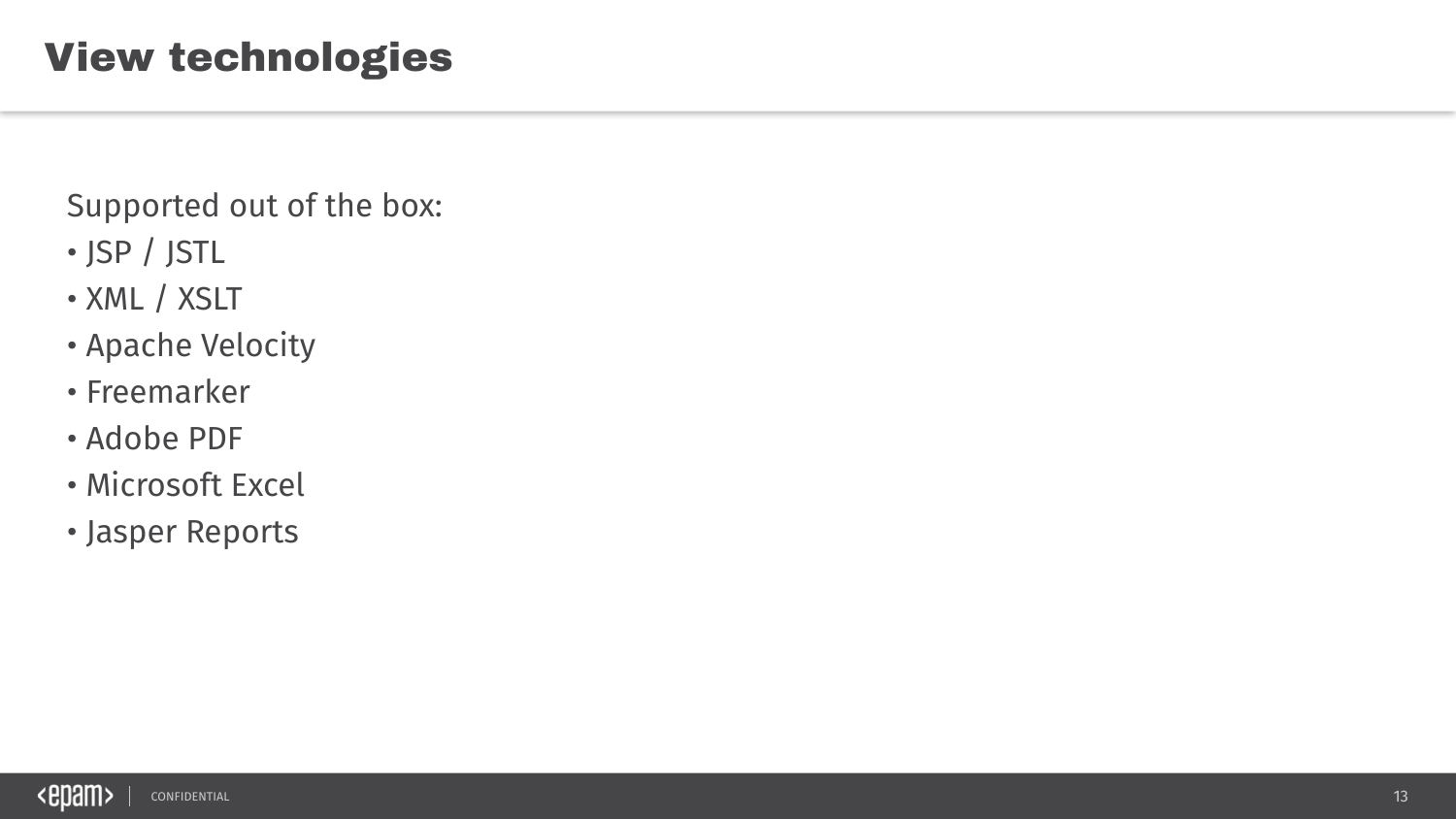

View technologies
Supported out of the box:
• JSP / JSTL
• XML / XSLT
• Apache Velocity
• Freemarker
• Adobe PDF
• Microsoft Excel
• Jasper Reports